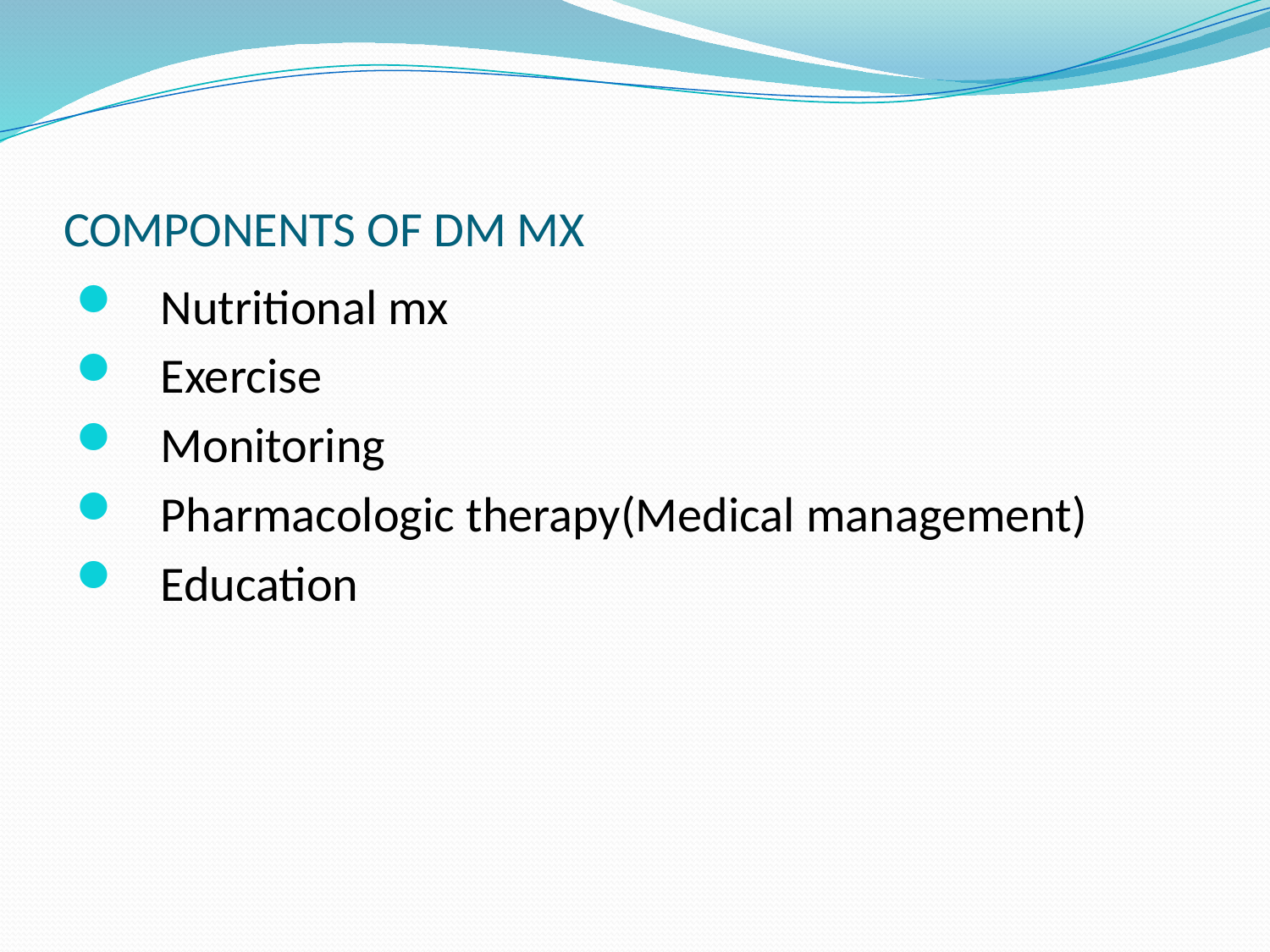

# COMPONENTS OF DM MX
Nutritional mx
Exercise
Monitoring
Pharmacologic therapy(Medical management)
Education